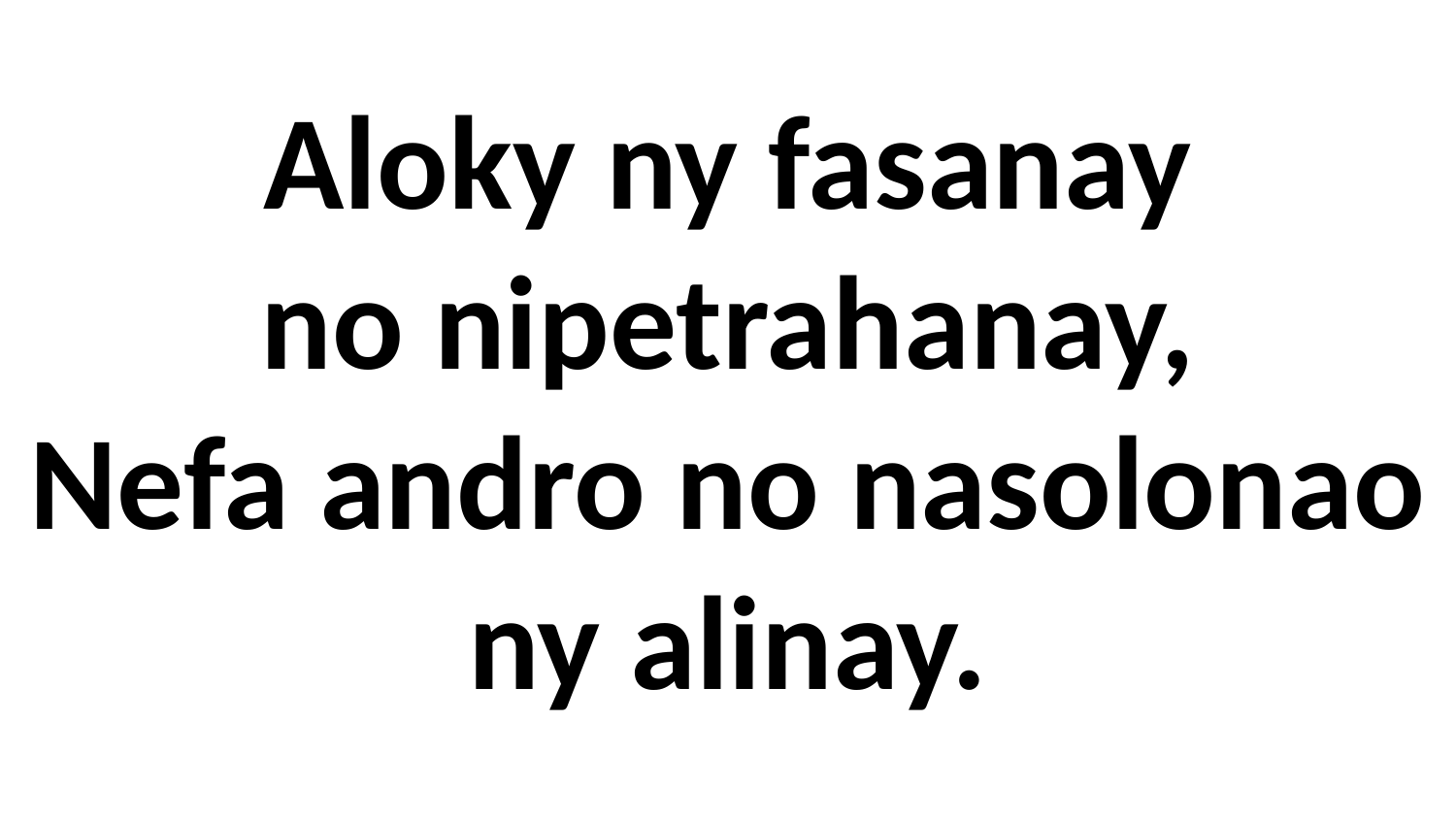

Aloky ny fasanay
no nipetrahanay,
Nefa andro no nasolonao
ny alinay.